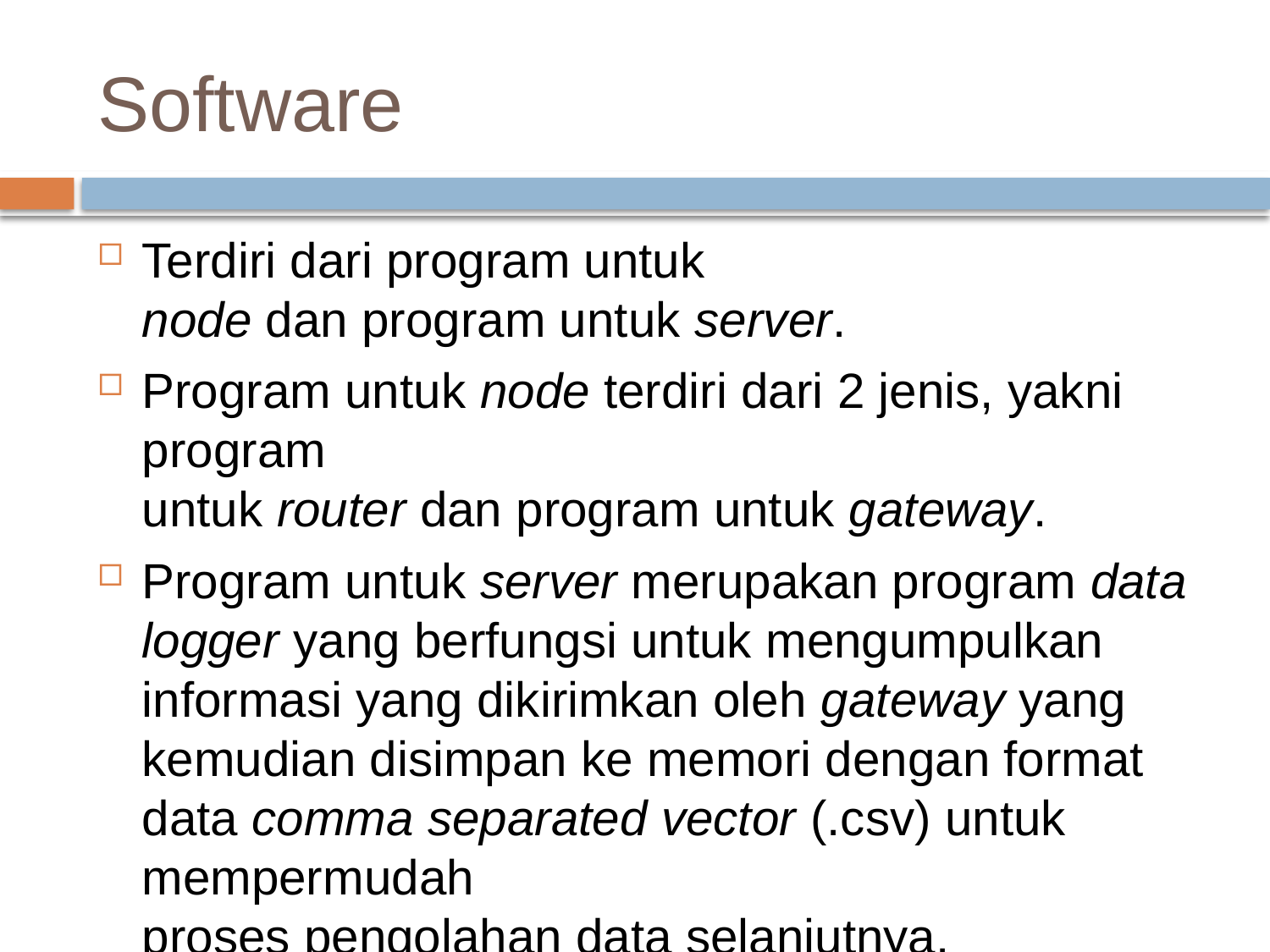

# Software
Terdiri dari program untuk
node dan program untuk server.
Program untuk node terdiri dari 2 jenis, yakni program
untuk router dan program untuk gateway.
Program untuk server merupakan program data logger yang berfungsi untuk mengumpulkan informasi yang dikirimkan oleh gateway yang kemudian disimpan ke memori dengan format data comma separated vector (.csv) untuk mempermudah
proses pengolahan data selanjutnya.